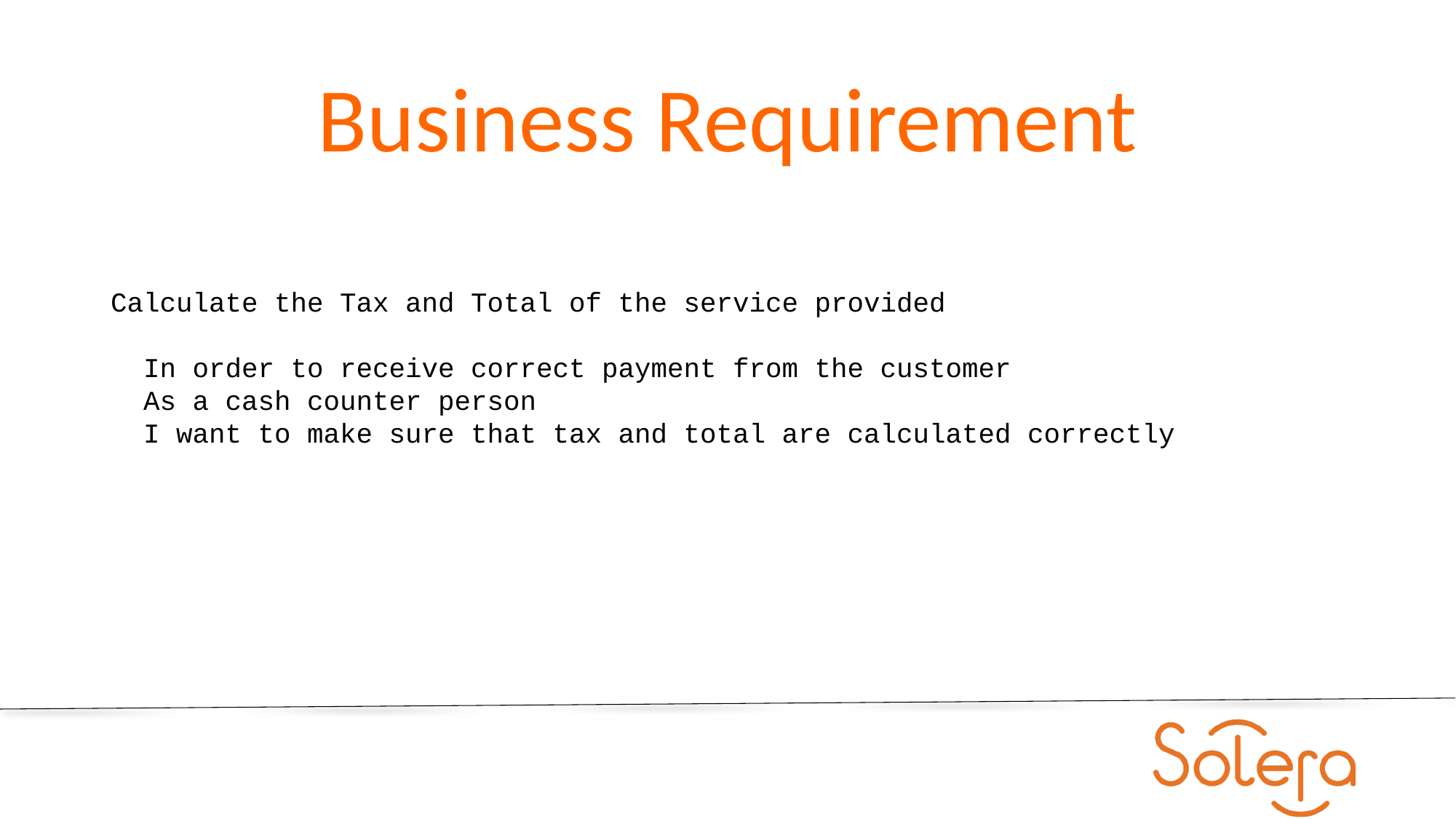

# Business Requirement
Calculate the Tax and Total of the service provided

  In order to receive correct payment from the customer
  As a cash counter person
  I want to make sure that tax and total are calculated correctly